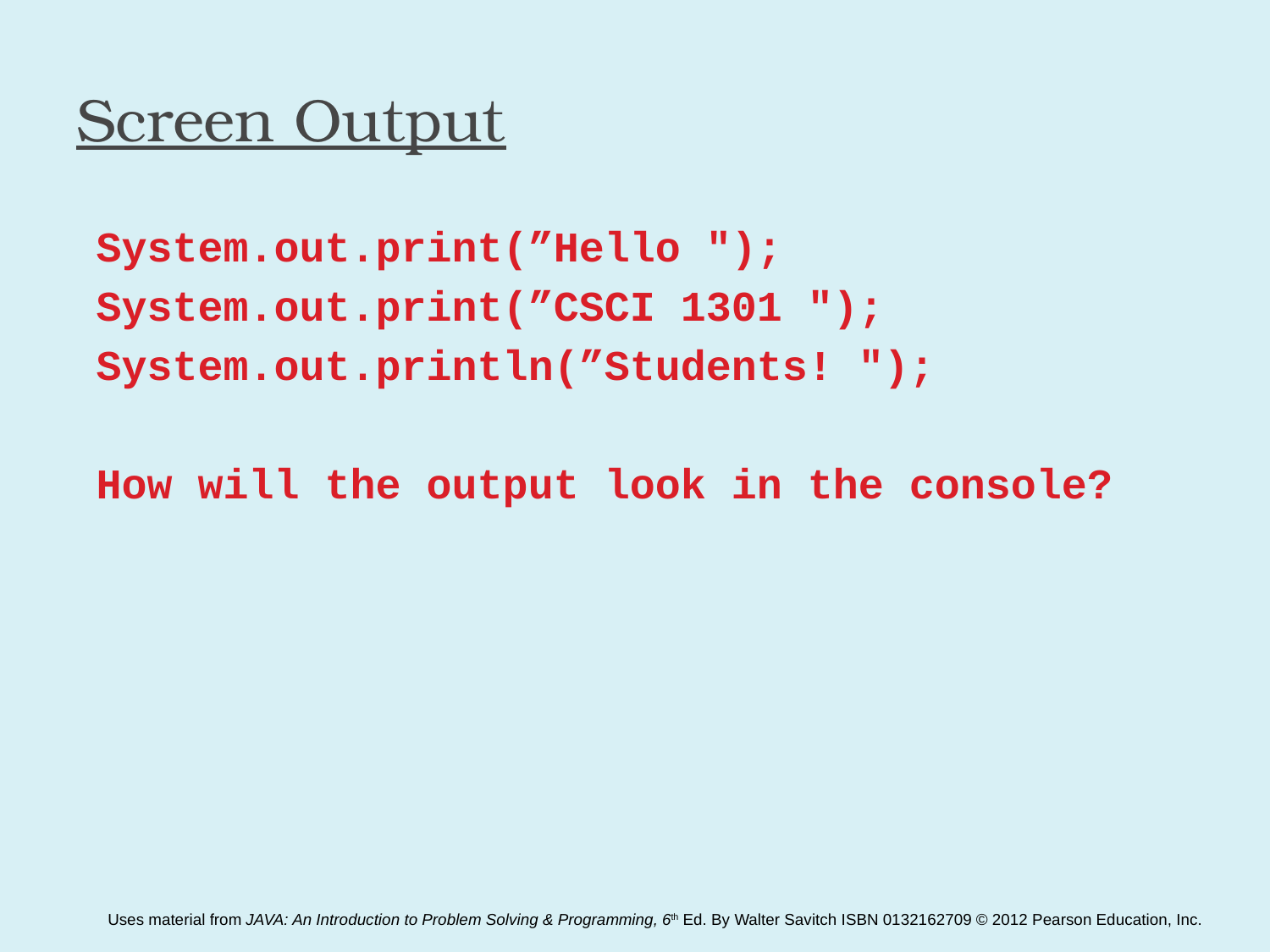

# Screen Output
System.out.print(”Hello ");
System.out.print(”CSCI 1301 ");
System.out.println(”Students! ");

How will the output look in the console?